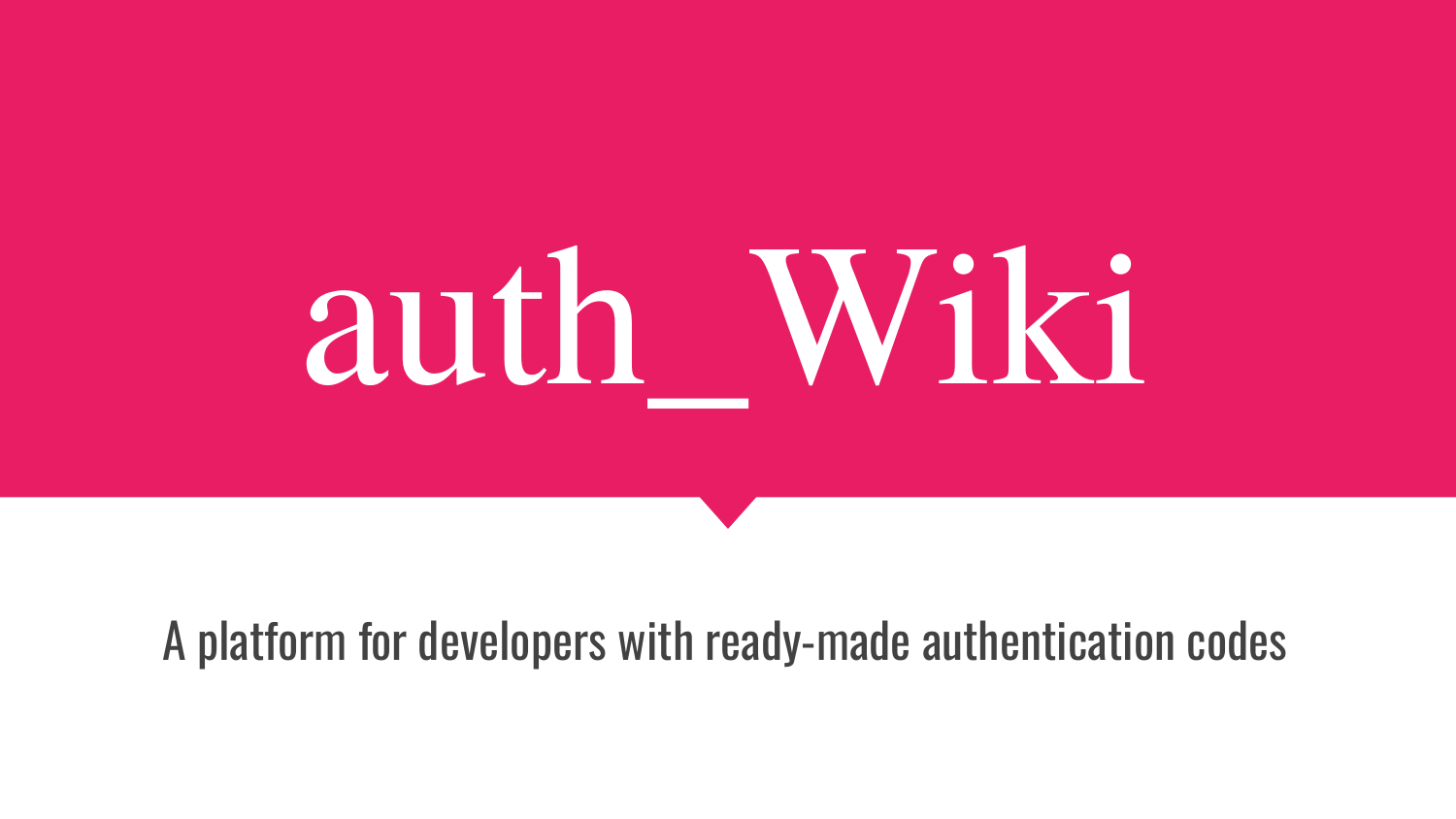

# auth_Wiki
A platform for developers with ready-made authentication codes